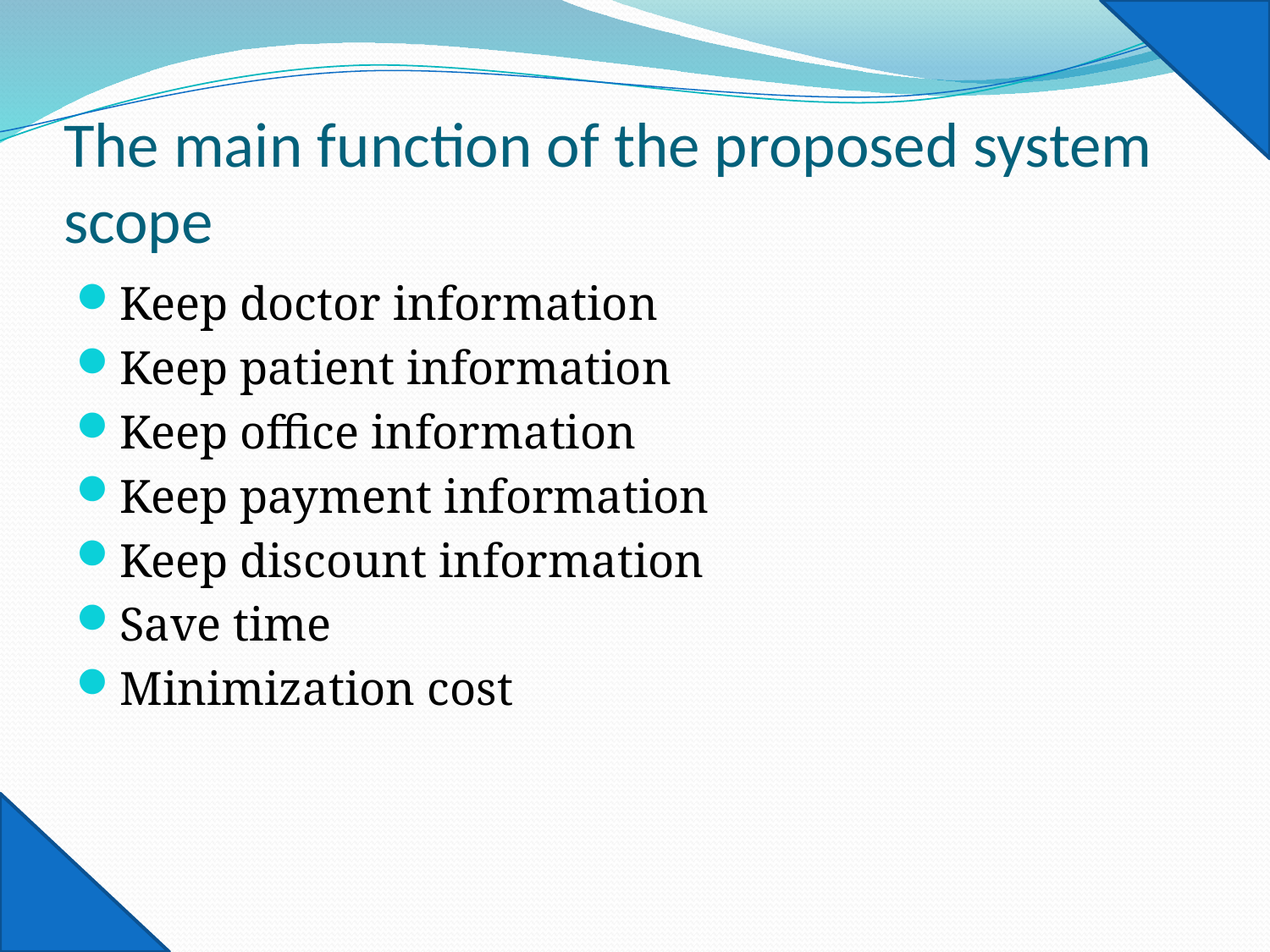

# The main function of the proposed system scope
Keep doctor information
Keep patient information
Keep office information
Keep payment information
Keep discount information
Save time
Minimization cost